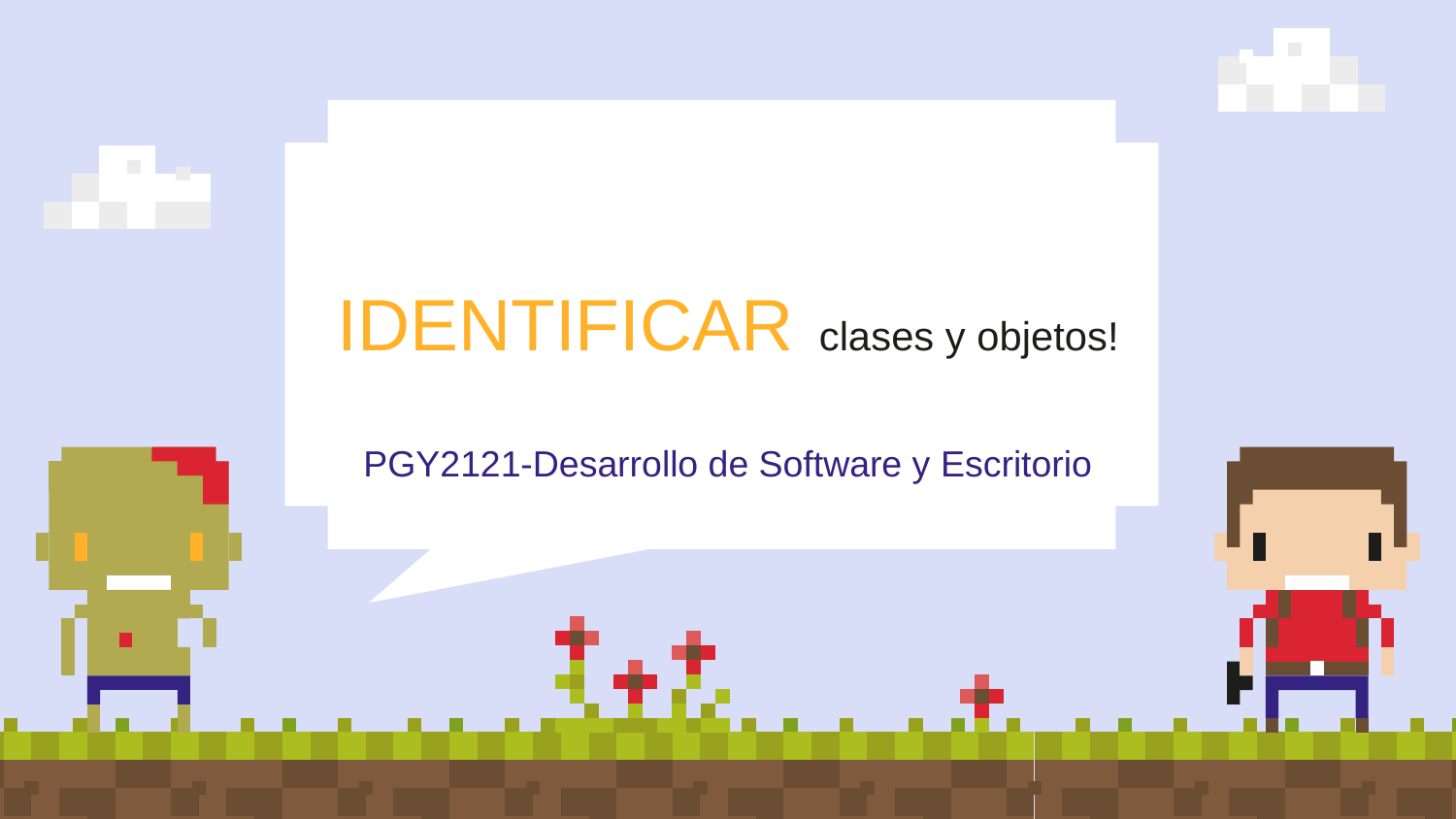

# IDENTIFICAR clases y objetos!
PGY2121-Desarrollo de Software y Escritorio